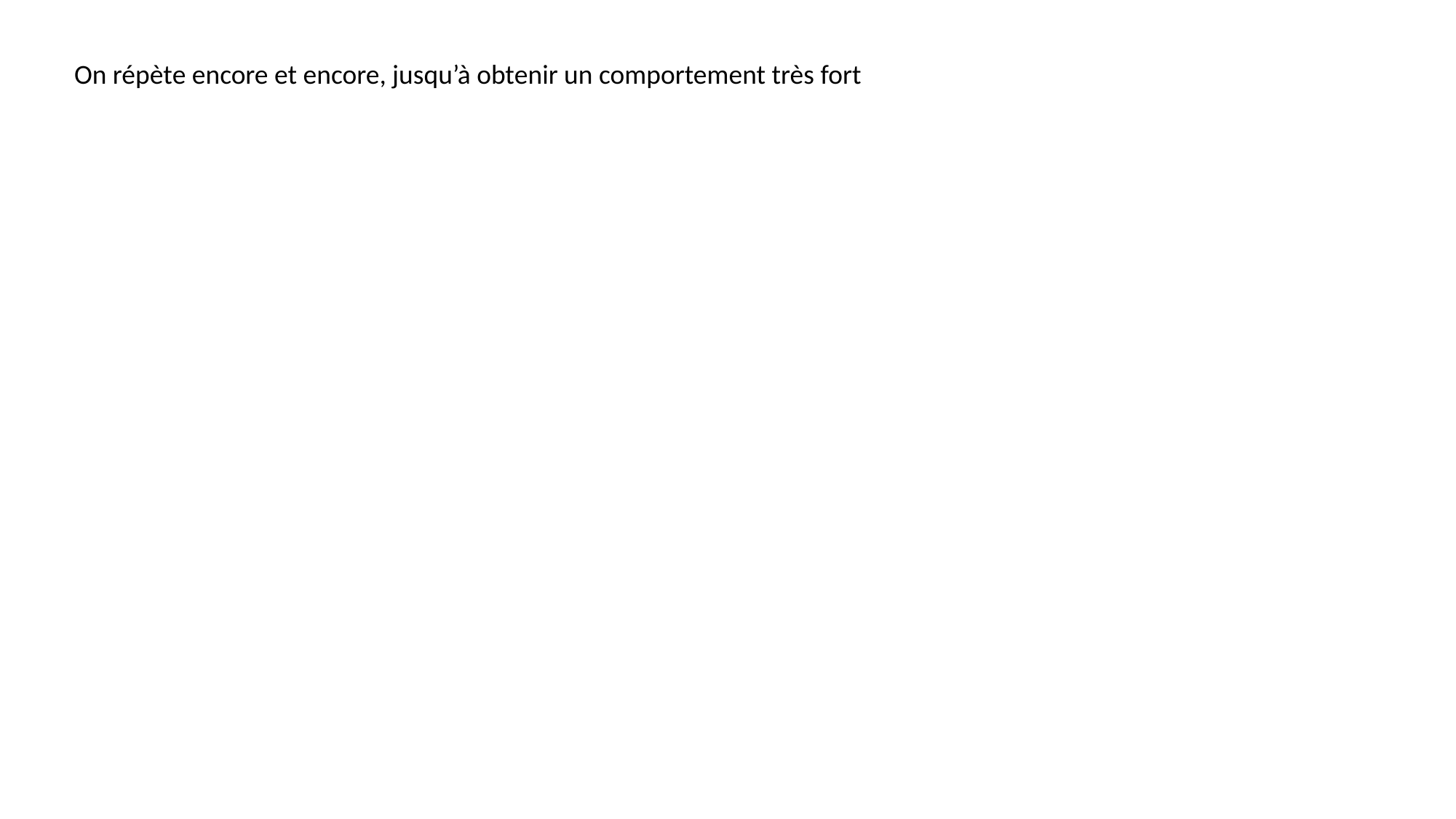

On répète encore et encore, jusqu’à obtenir un comportement très fort